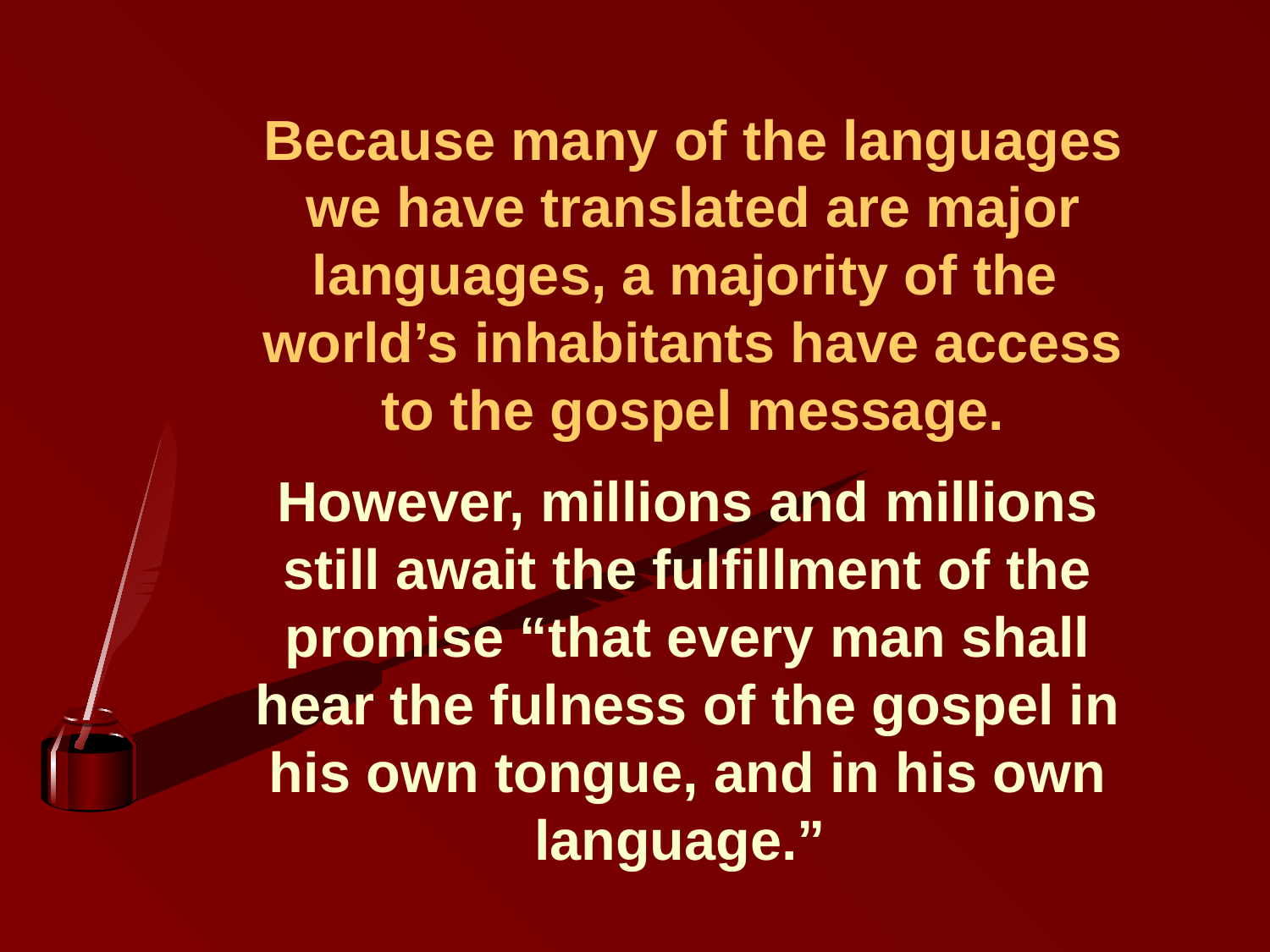

Because many of the languages we have translated are major languages, a majority of the  world’s inhabitants have access to the gospel message.
However, millions and millions still await the fulfillment of the promise “that every man shall hear the fulness of the gospel in his own tongue, and in his own language.”